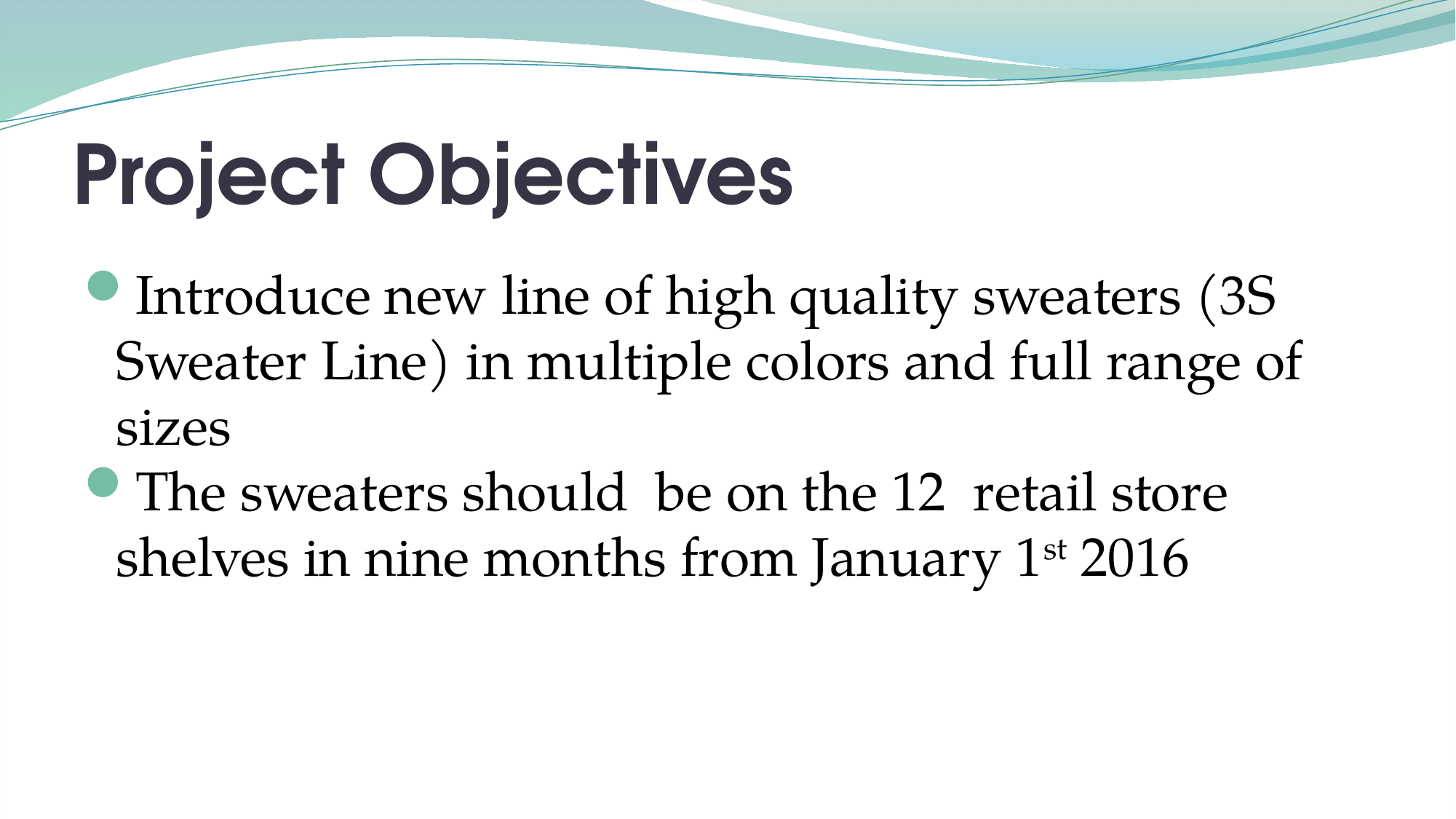

# Project Objectives
Introduce new line of high quality sweaters (3S Sweater Line) in multiple colors and full range of sizes
The sweaters should  be on the 12  retail store shelves in nine months from January 1st 2016